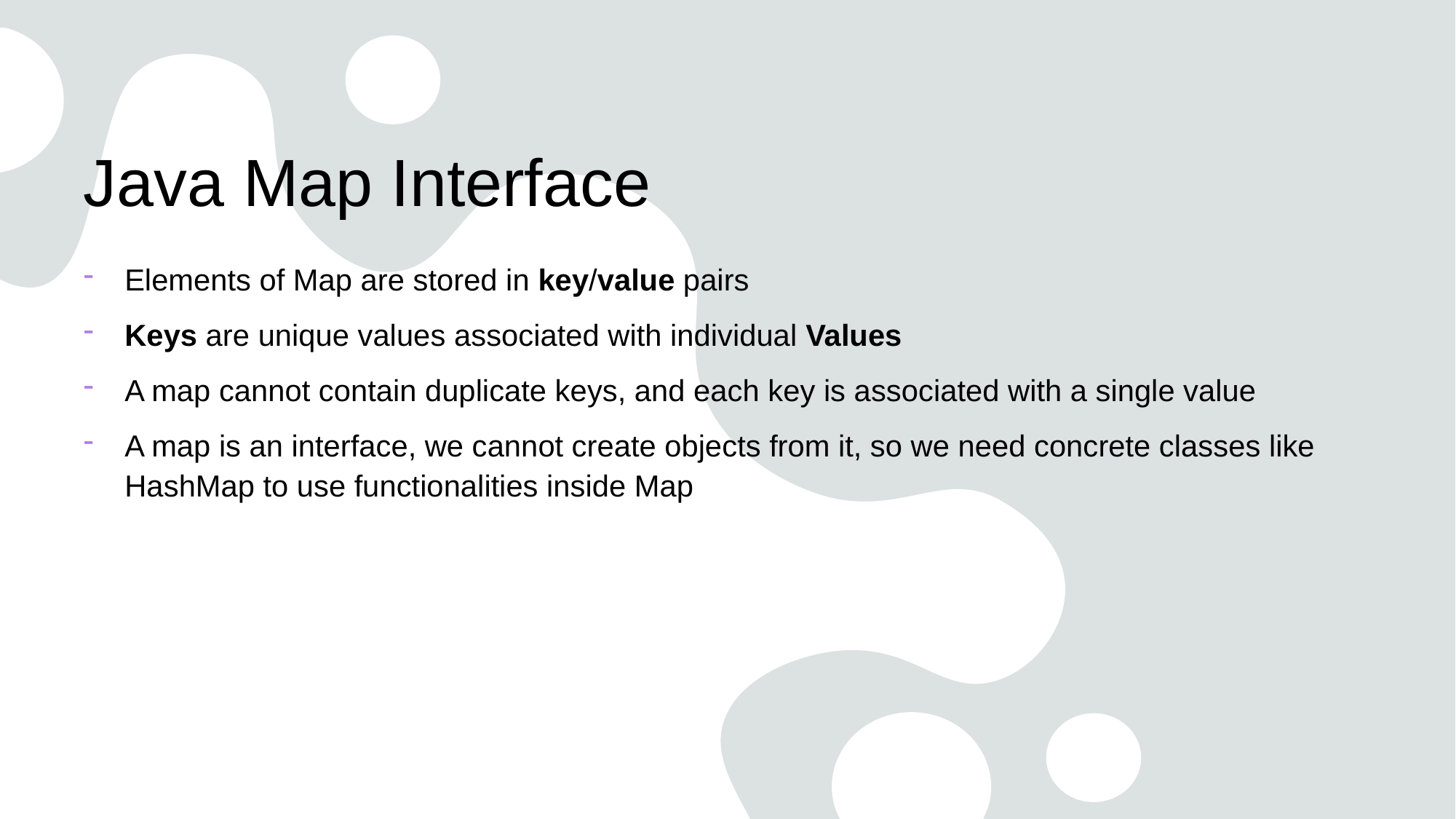

# Java Map Interface
Elements of Map are stored in key/value pairs
Keys are unique values associated with individual Values
A map cannot contain duplicate keys, and each key is associated with a single value
A map is an interface, we cannot create objects from it, so we need concrete classes like HashMap to use functionalities inside Map